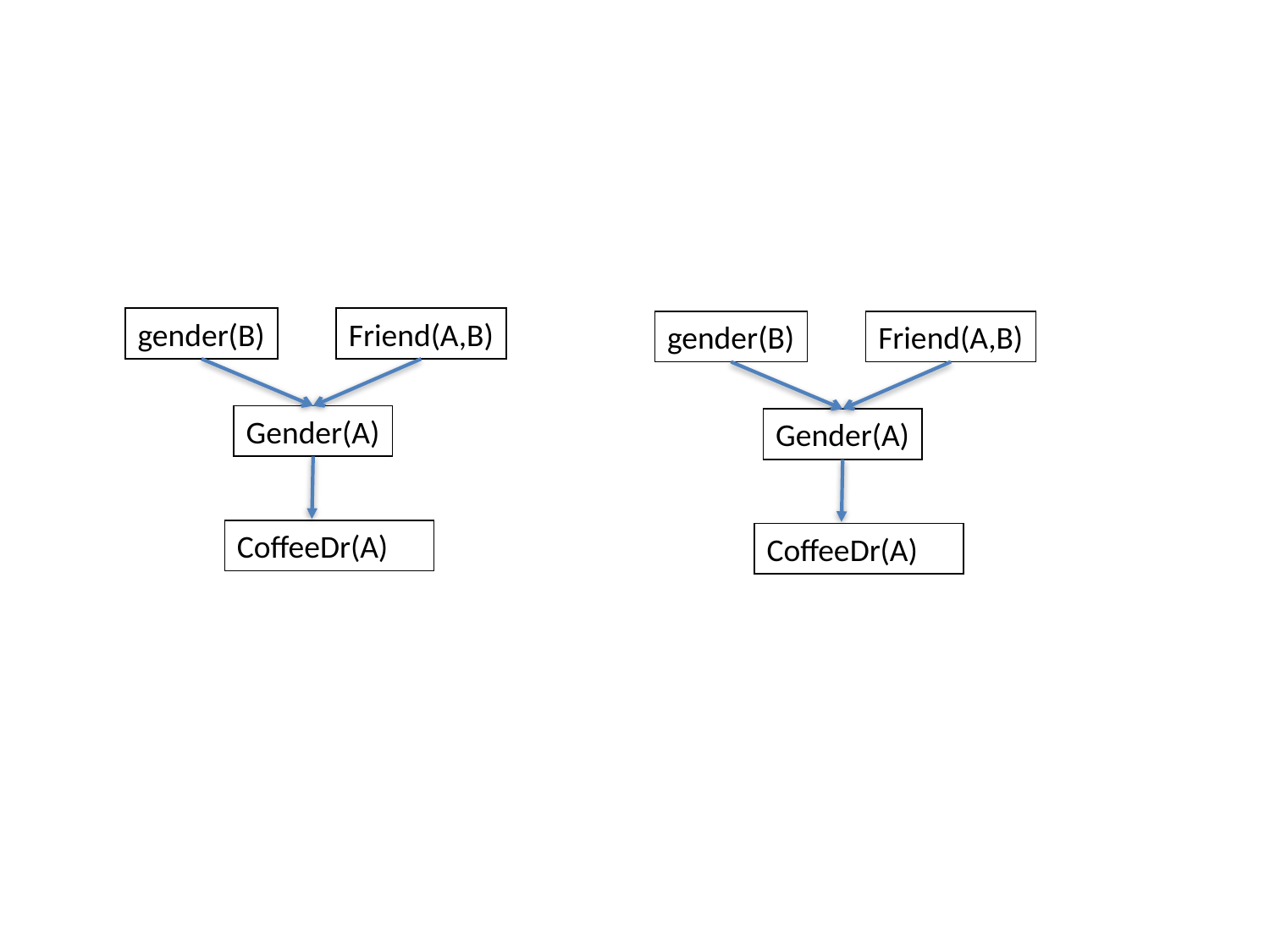

gender(B)
Friend(A,B)
gender(B)
Friend(A,B)
Gender(A)
Gender(A)
CoffeeDr(A)
CoffeeDr(A)